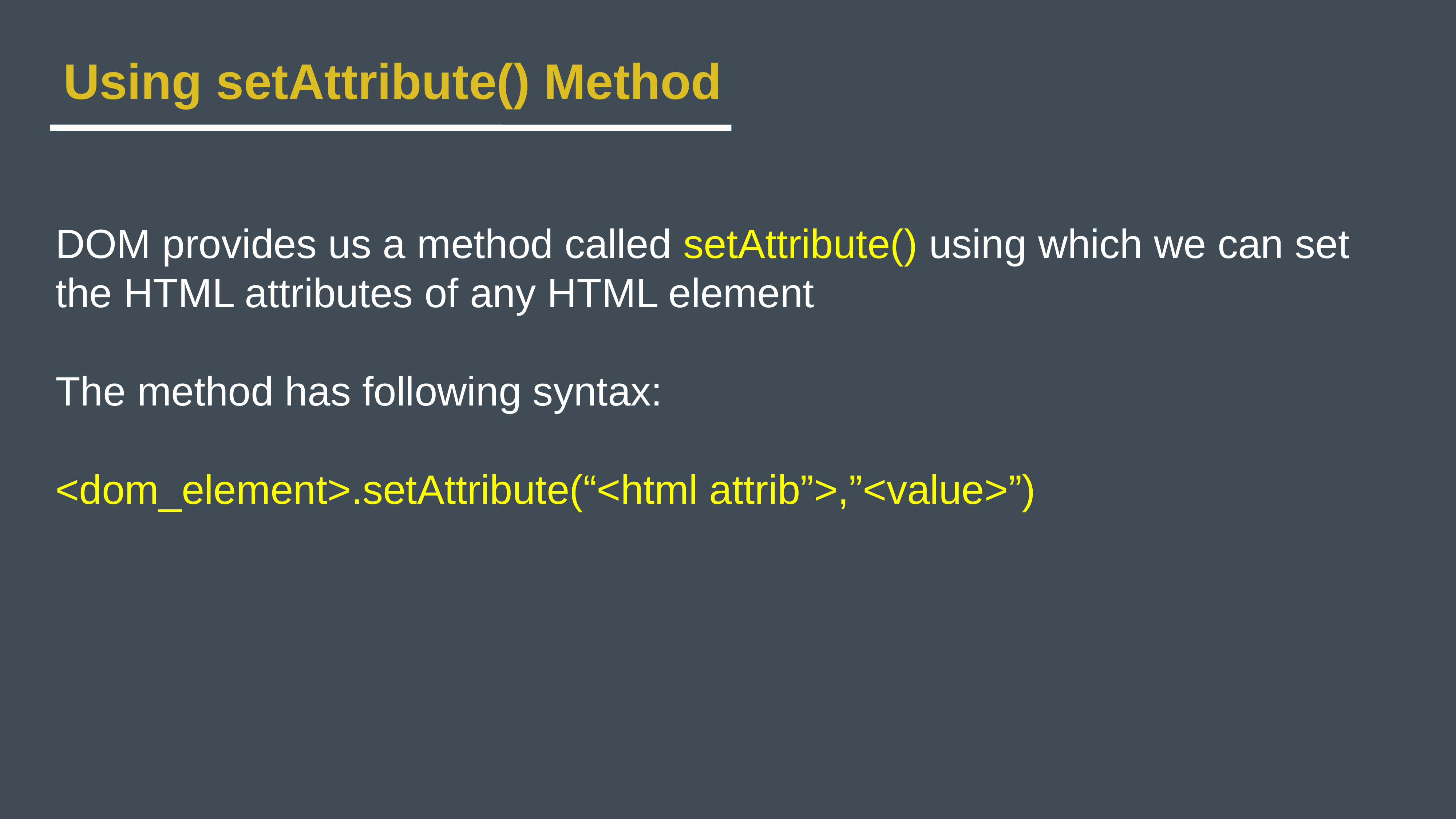

Using setAttribute() Method
DOM provides us a method called setAttribute() using which we can set the HTML attributes of any HTML element

The method has following syntax:

<dom_element>.setAttribute(“<html attrib”>,”<value>”)